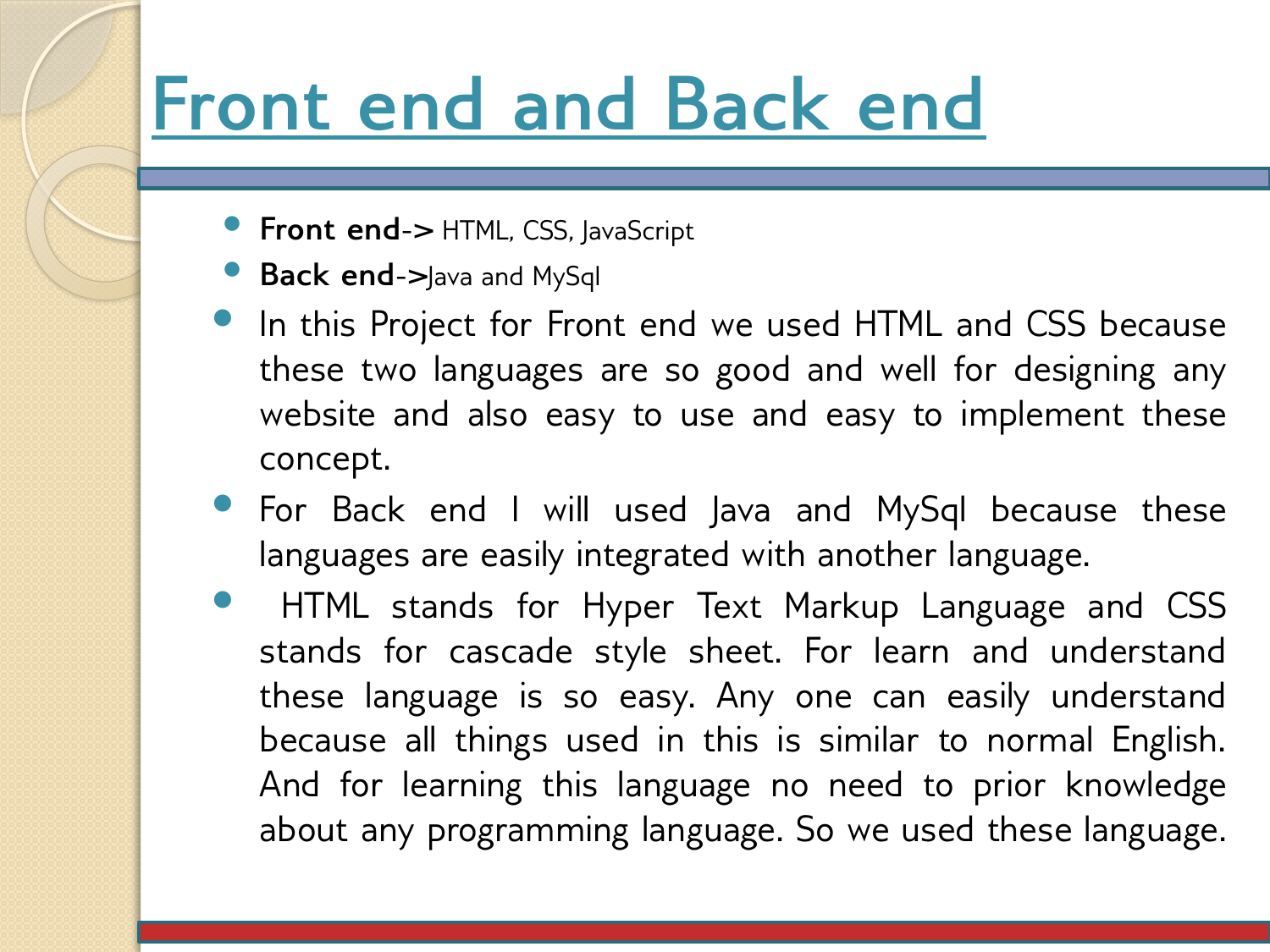

# Front end and Back end

Front end-> HTML, CSS, JavaScript
Back end->Java and MySql
In this Project for Front end we used HTML and CSS because these two languages are so good and well for designing any website and also easy to use and easy to implement these concept.
For Back end I will used Java and MySql because these languages are easily integrated with another language.
 HTML stands for Hyper Text Markup Language and CSS stands for cascade style sheet. For learn and understand these language is so easy. Any one can easily understand because all things used in this is similar to normal English. And for learning this language no need to prior knowledge about any programming language. So we used these language.